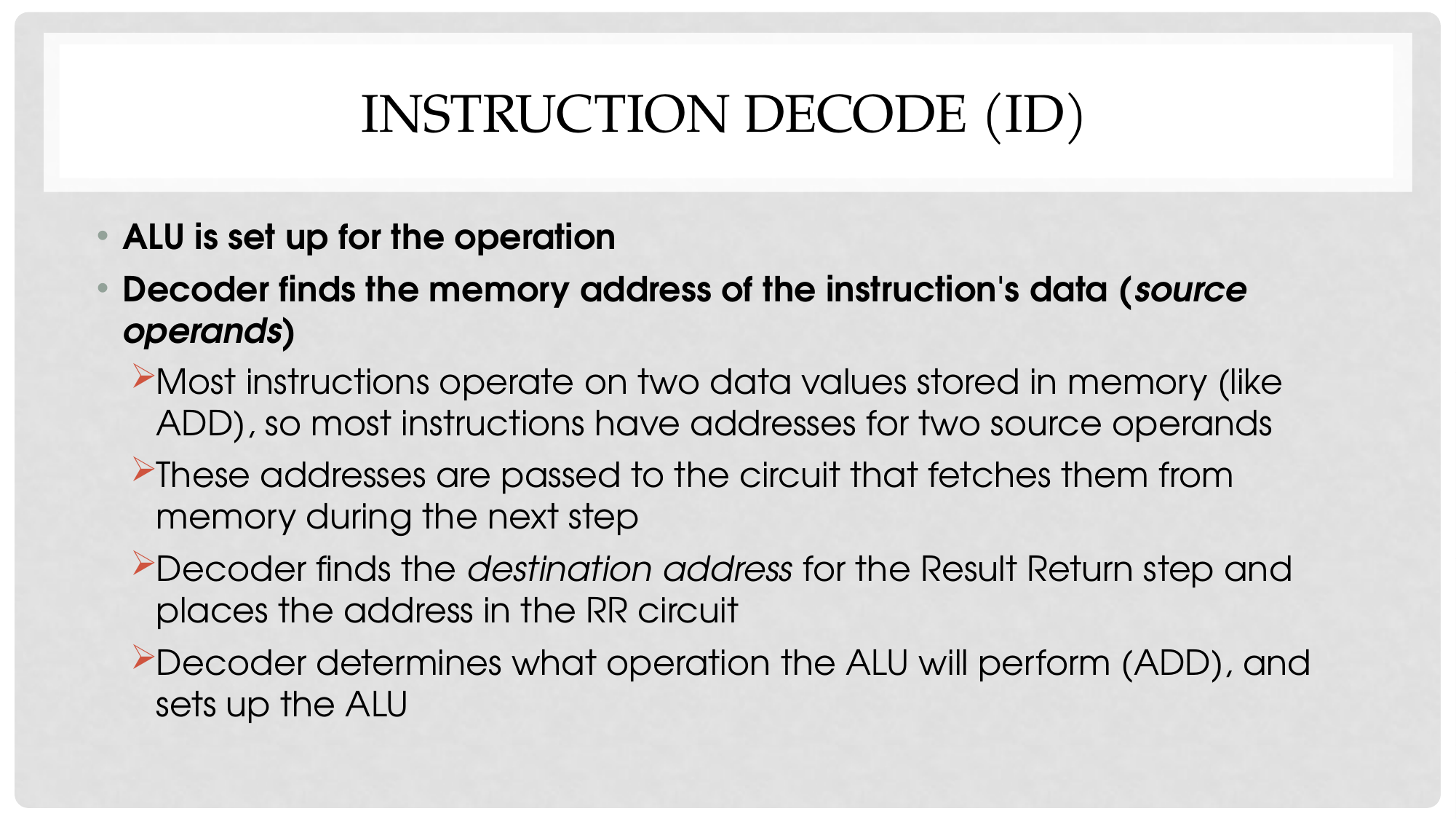

# Instruction Decode (ID)
ALU is set up for the operation
Decoder finds the memory address of the instruction's data (source operands)
Most instructions operate on two data values stored in memory (like ADD), so most instructions have addresses for two source operands
These addresses are passed to the circuit that fetches them from memory during the next step
Decoder finds the destination address for the Result Return step and places the address in the RR circuit
Decoder determines what operation the ALU will perform (ADD), and sets up the ALU